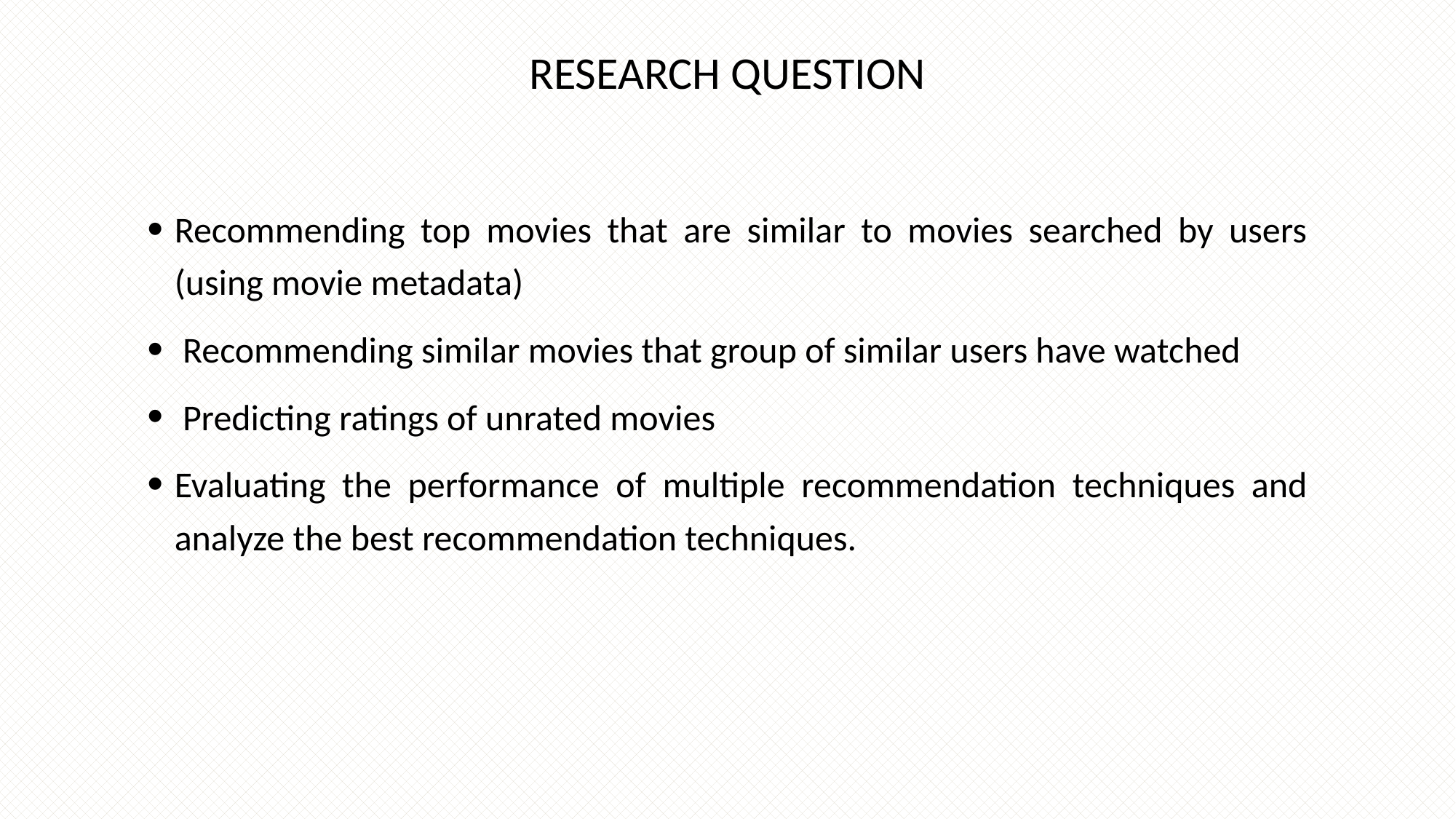

# Research Question
Recommending top movies that are similar to movies searched by users (using movie metadata)
 Recommending similar movies that group of similar users have watched
 Predicting ratings of unrated movies
Evaluating the performance of multiple recommendation techniques and analyze the best recommendation techniques.